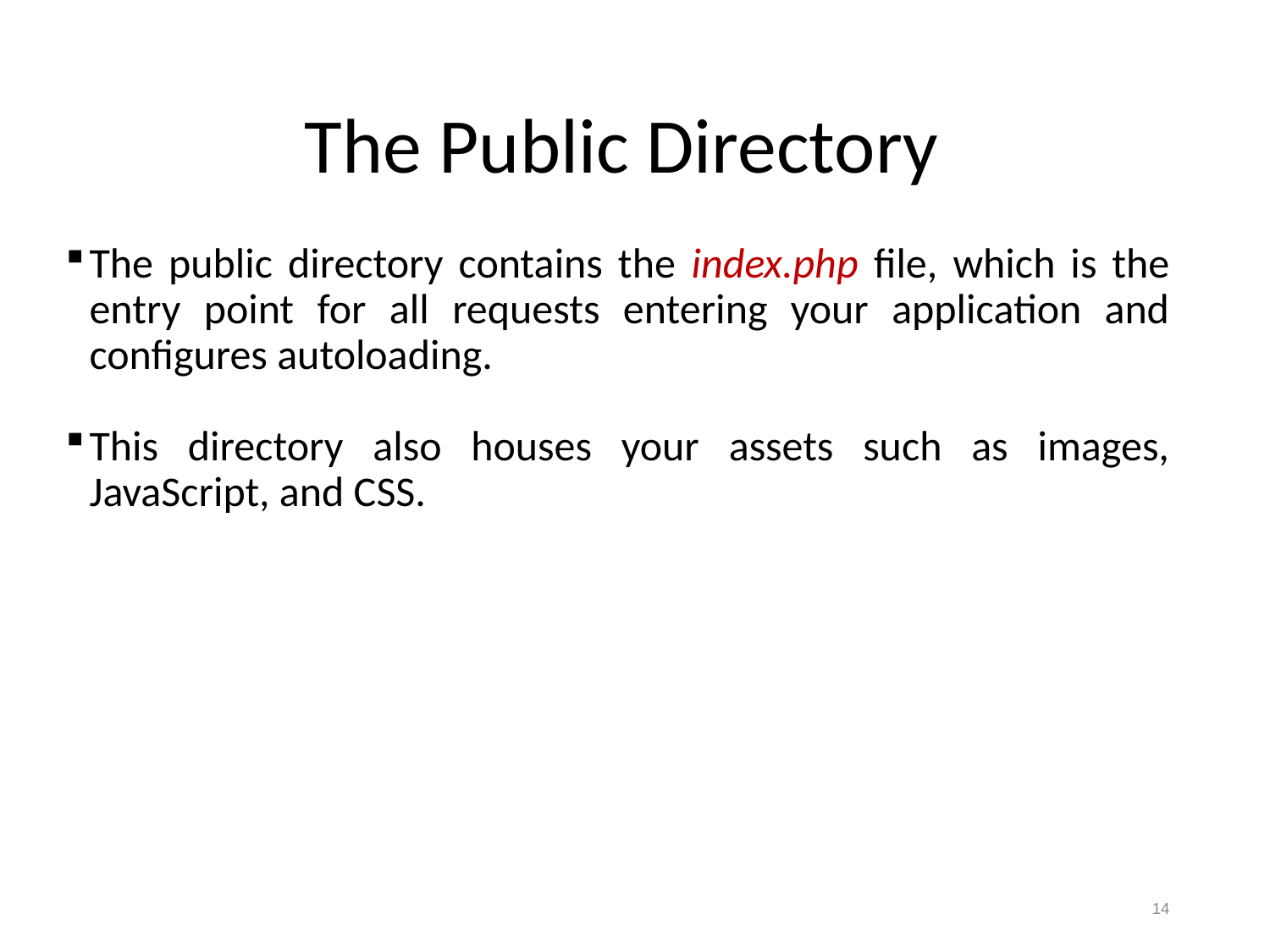

The Public Directory

The public directory contains the index.php file, which is the entry point for all requests entering your application and configures autoloading.

This directory also houses your assets such as images, JavaScript, and CSS.
14